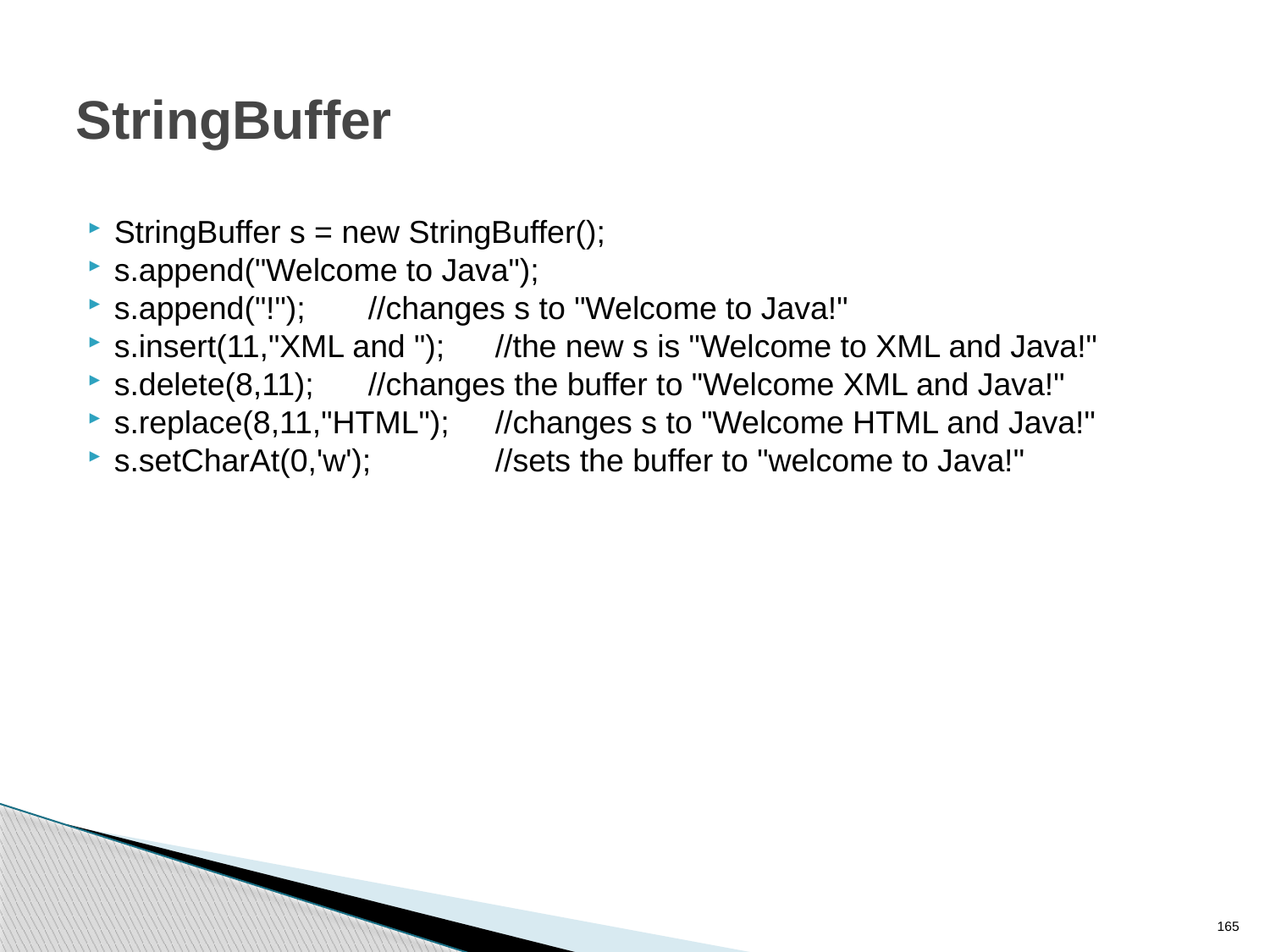

# StringBuffer
StringBuffer s = new StringBuffer();
s.append("Welcome to Java");
s.append("!");	//changes s to "Welcome to Java!"
s.insert(11,"XML and ");	//the new s is "Welcome to XML and Java!"
s.delete(8,11);	//changes the buffer to "Welcome XML and Java!"
s.replace(8,11,"HTML");	//changes s to "Welcome HTML and Java!"
s.setCharAt(0,'w');	//sets the buffer to "welcome to Java!"

165